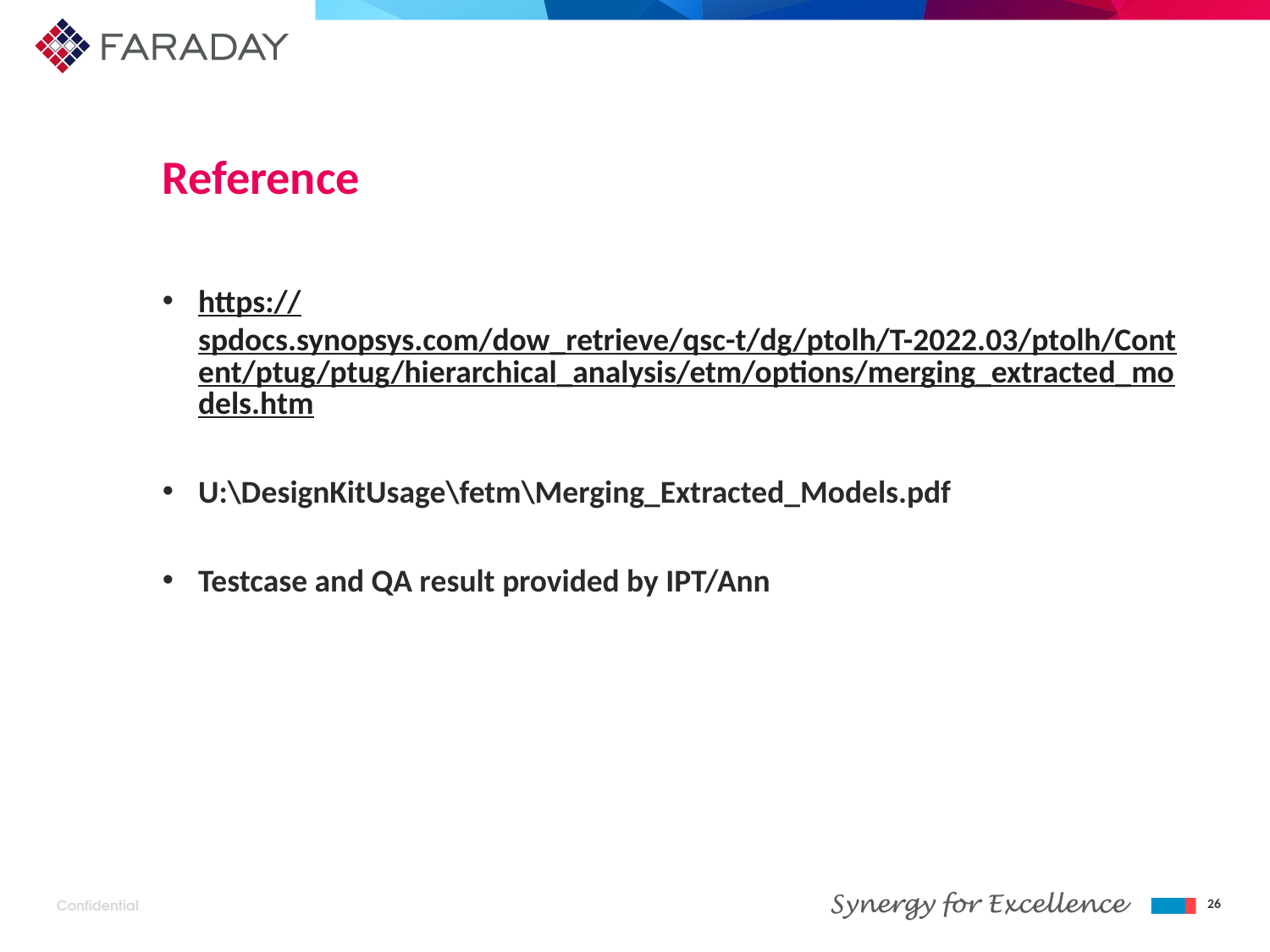

# Reference
https://spdocs.synopsys.com/dow_retrieve/qsc-t/dg/ptolh/T-2022.03/ptolh/Content/ptug/ptug/hierarchical_analysis/etm/options/merging_extracted_models.htm

U:\DesignKitUsage\fetm\Merging_Extracted_Models.pdf

Testcase and QA result provided by IPT/Ann